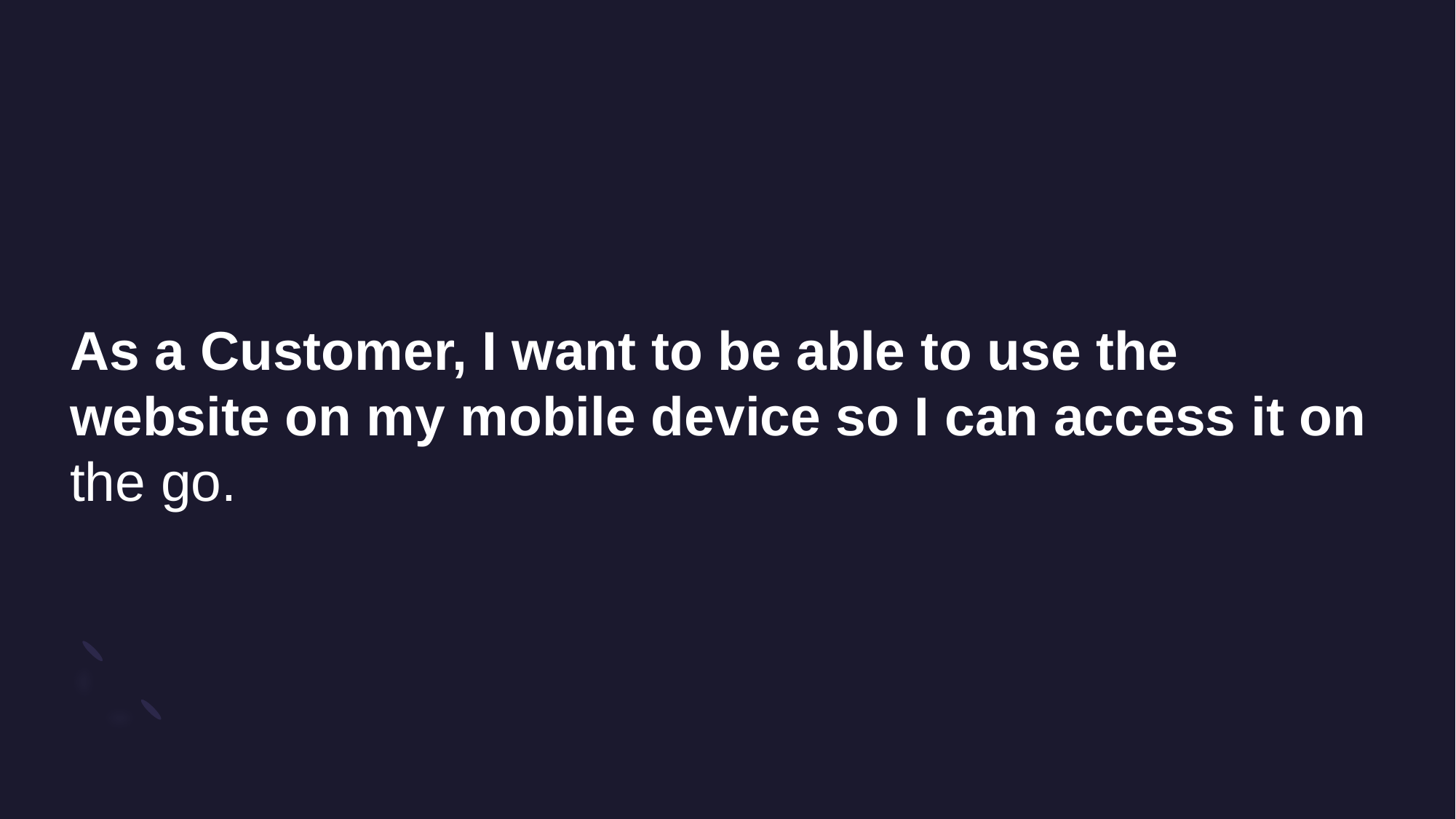

# As a Customer, I want to be able to use the website on my mobile device so I can access it on the go.